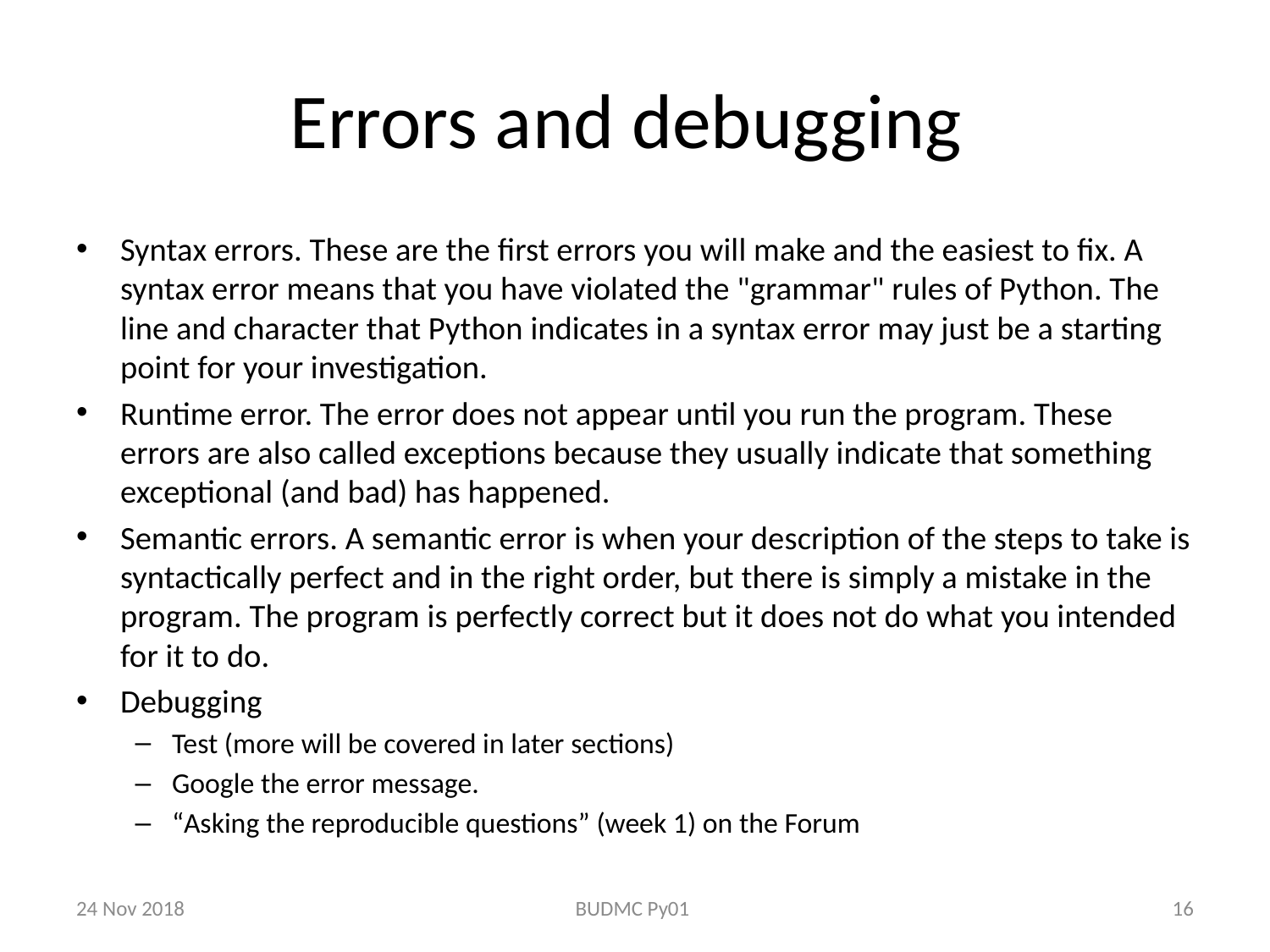

# Errors and debugging
Syntax errors. These are the first errors you will make and the easiest to fix. A syntax error means that you have violated the "grammar" rules of Python. The line and character that Python indicates in a syntax error may just be a starting point for your investigation.
Runtime error. The error does not appear until you run the program. These errors are also called exceptions because they usually indicate that something exceptional (and bad) has happened.
Semantic errors. A semantic error is when your description of the steps to take is syntactically perfect and in the right order, but there is simply a mistake in the program. The program is perfectly correct but it does not do what you intended for it to do.
Debugging
Test (more will be covered in later sections)
Google the error message.
“Asking the reproducible questions” (week 1) on the Forum

24 Nov 2018
BUDMC Py01
16